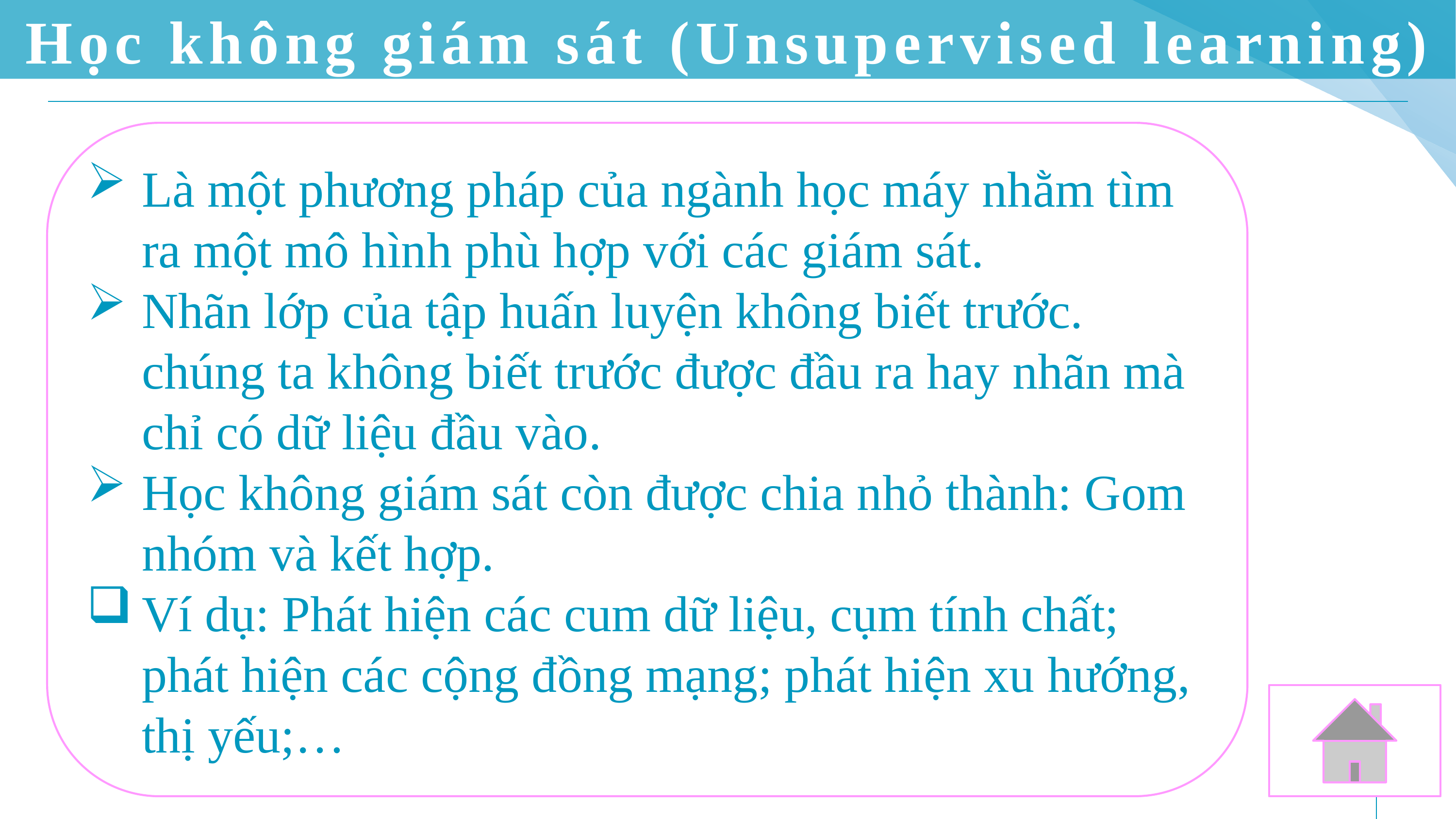

Học không giám sát (Unsupervised learning)
Là một phương pháp của ngành học máy nhằm tìm ra một mô hình phù hợp với các giám sát.
Nhãn lớp của tập huấn luyện không biết trước. chúng ta không biết trước được đầu ra hay nhãn mà chỉ có dữ liệu đầu vào.
Học không giám sát còn được chia nhỏ thành: Gom nhóm và kết hợp.
Ví dụ: Phát hiện các cum dữ liệu, cụm tính chất; phát hiện các cộng đồng mạng; phát hiện xu hướng, thị yếu;…